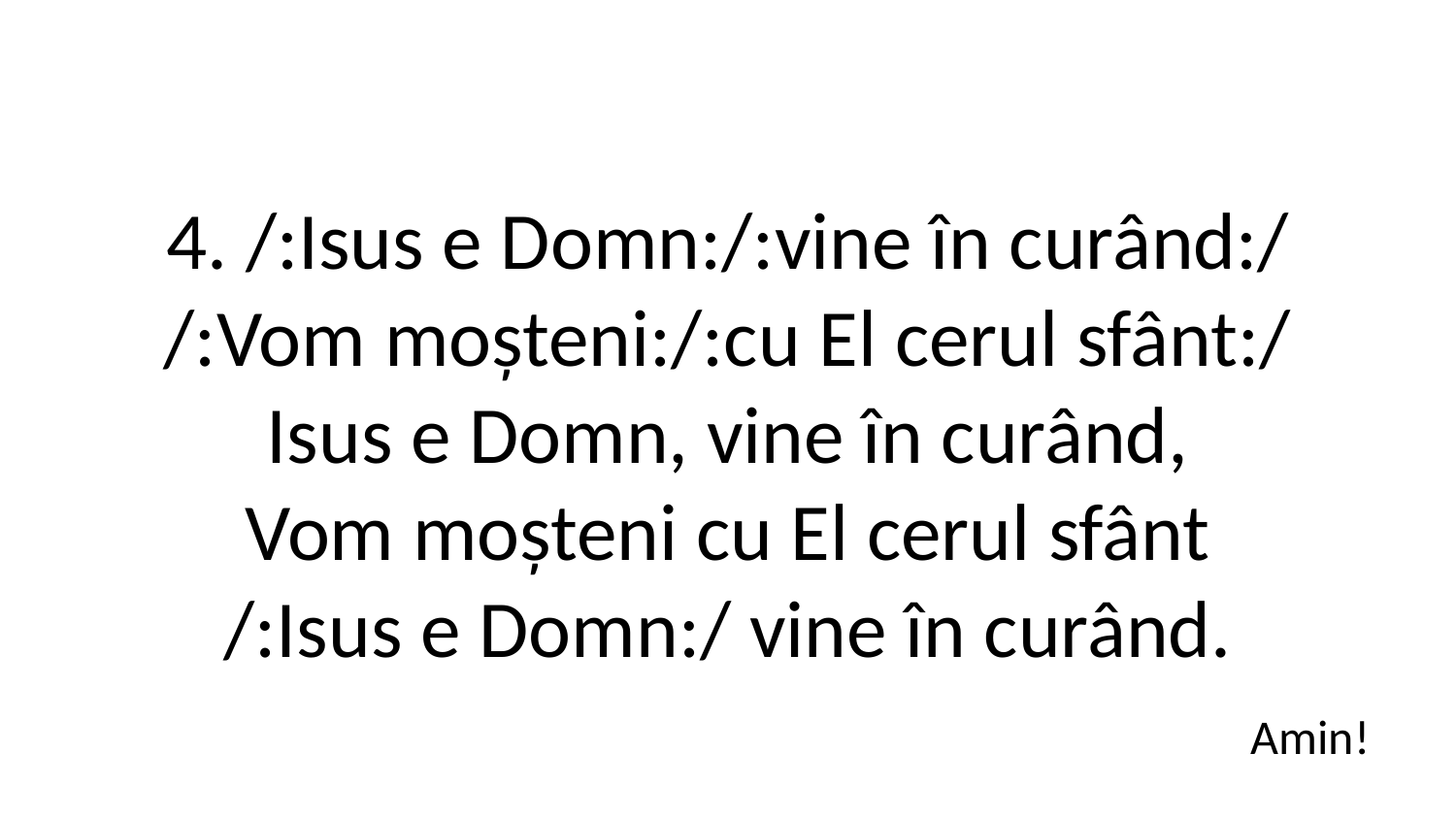

4. /:Isus e Domn:/:vine în curând:/
/:Vom moșteni:/:cu El cerul sfânt:/
Isus e Domn, vine în curând,
Vom moșteni cu El cerul sfânt
/:Isus e Domn:/ vine în curând.

Amin!